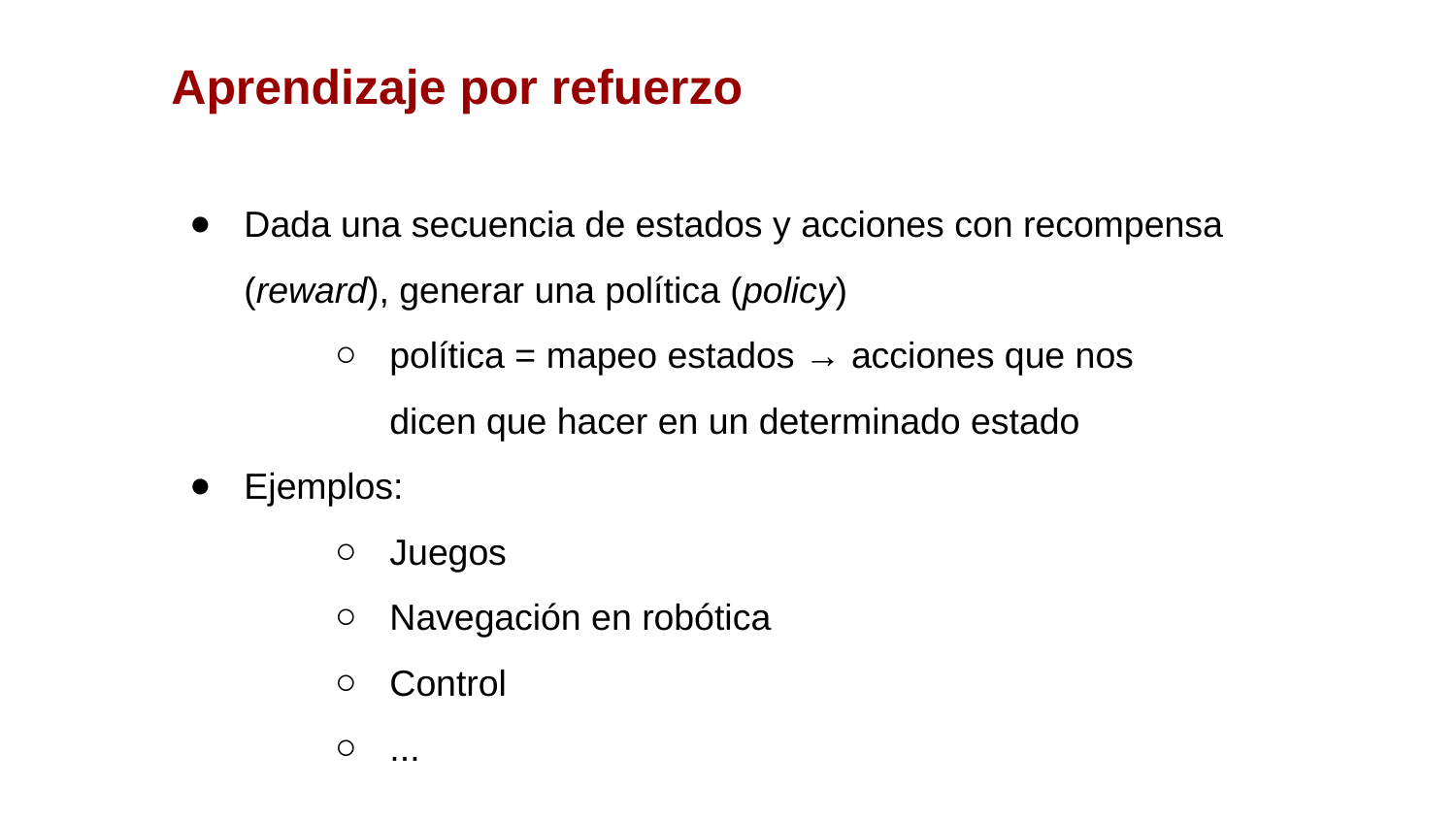

Aprendizaje por refuerzo

Dada una secuencia de estados y acciones con recompensa (reward), generar una política (policy)
política = mapeo estados → acciones que nos
dicen que hacer en un determinado estado
Ejemplos:
Juegos
Navegación en robótica
Control
...